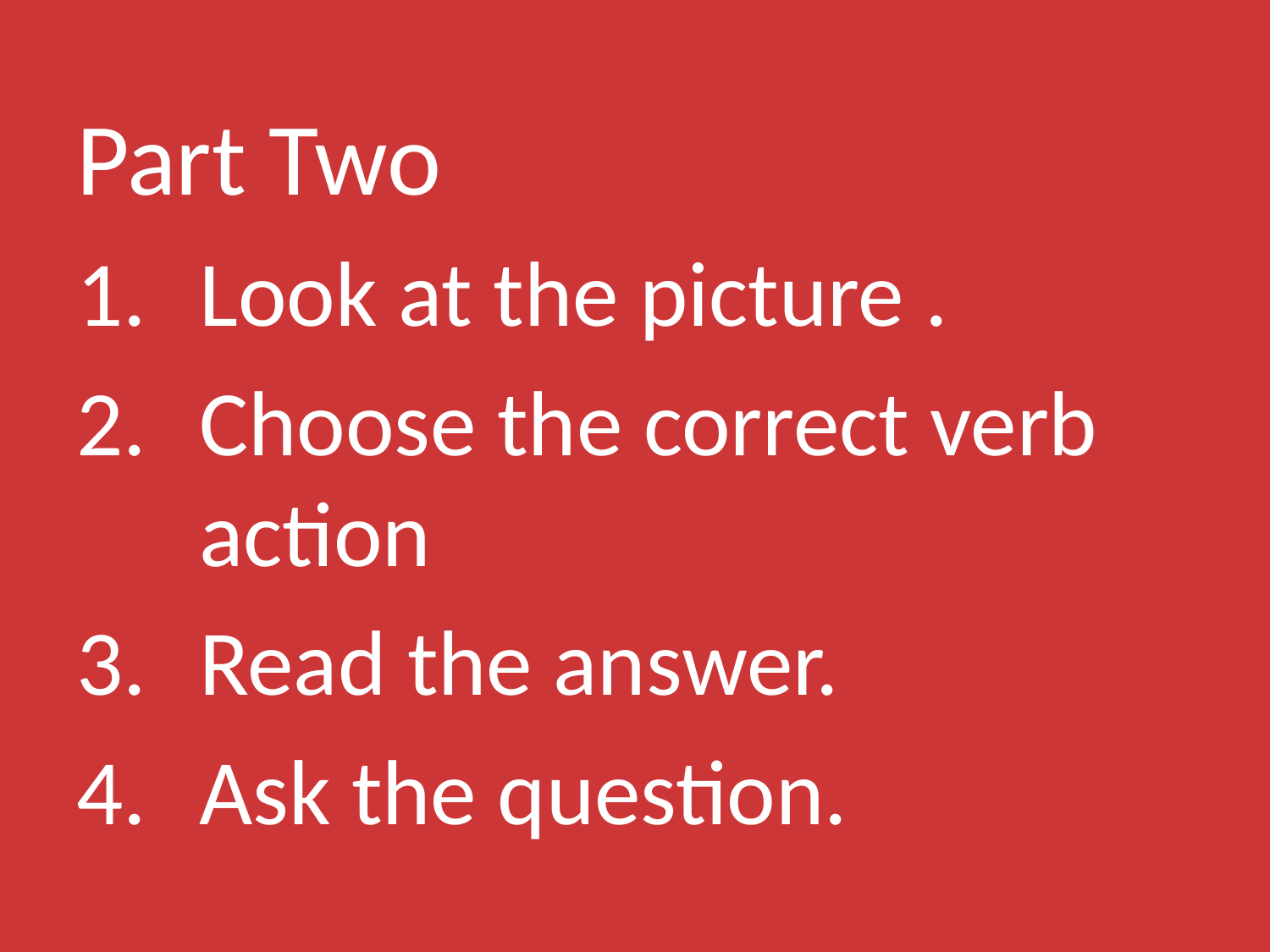

Part Two
Look at the picture .
Choose the correct verb action
Read the answer.
Ask the question.